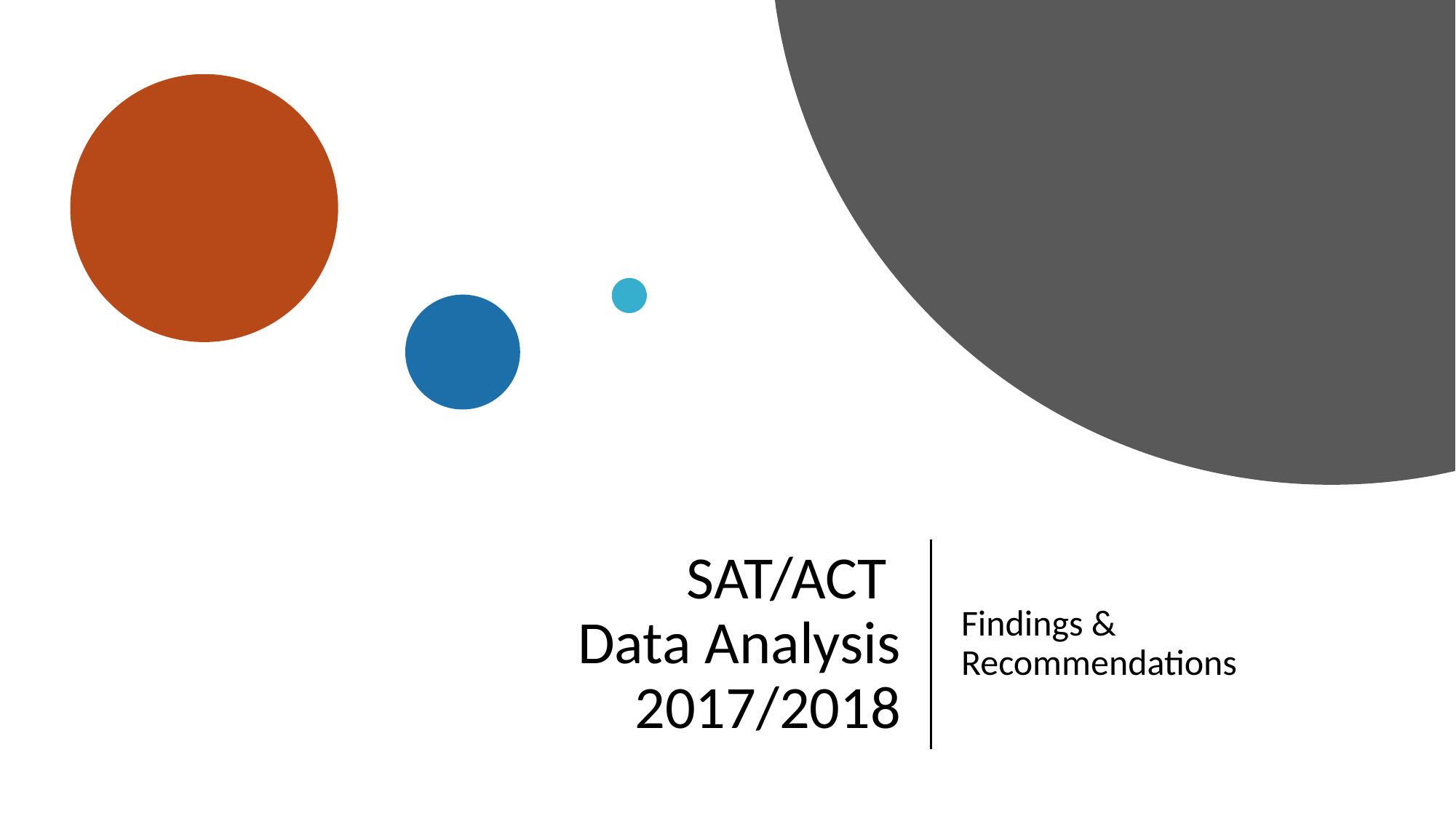

# SAT/ACT Data Analysis 2017/2018
Findings & Recommendations